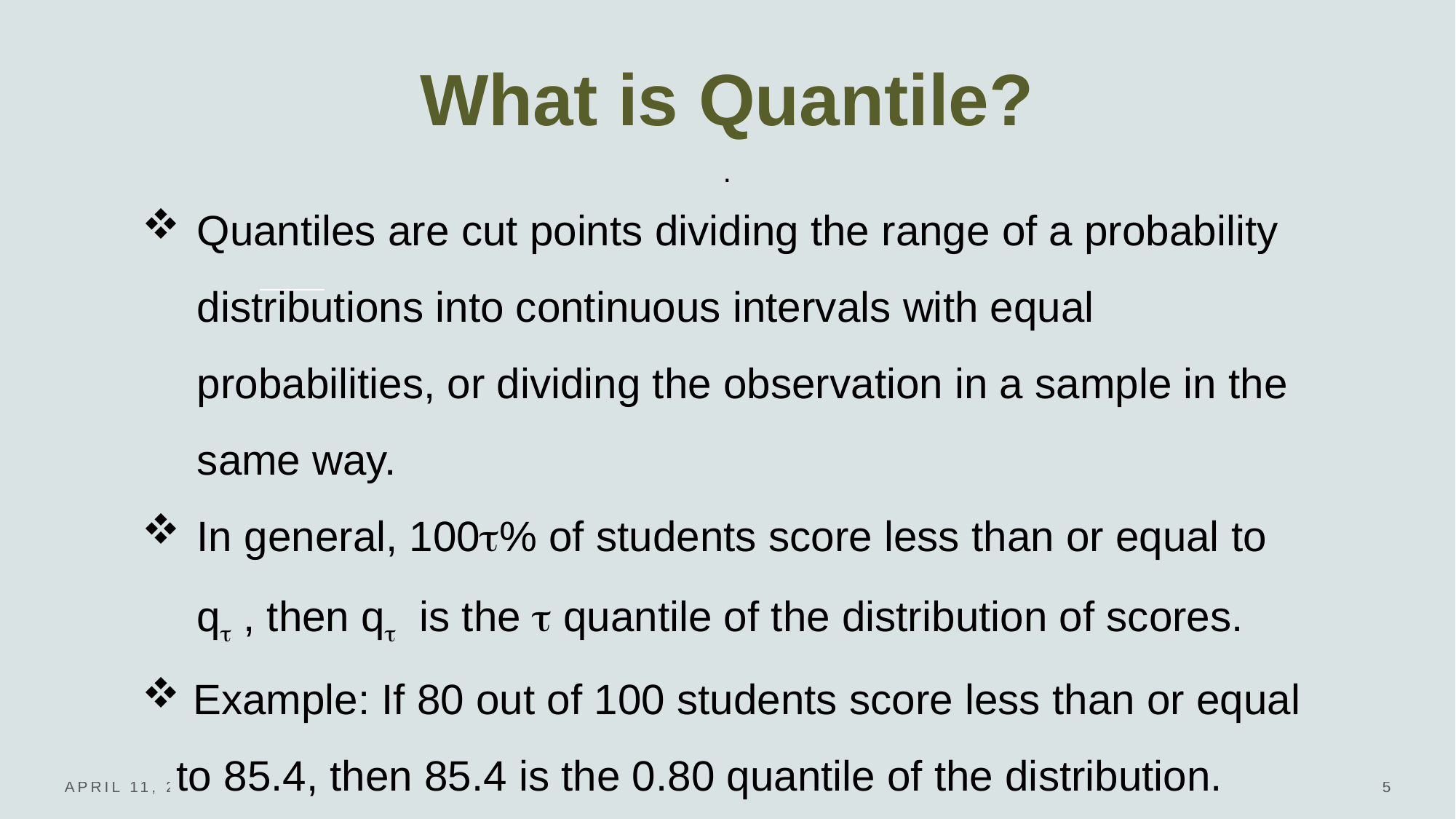

# .
What is Quantile?
Quantiles are cut points dividing the range of a probability distributions into continuous intervals with equal probabilities, or dividing the observation in a sample in the same way.
In general, 100τ% of students score less than or equal to qτ , then qτ  is the τ quantile of the distribution of scores.
 Example: If 80 out of 100 students score less than or equal to 85.4, then 85.4 is the 0.80 quantile of the distribution.
April 11, 2023
5